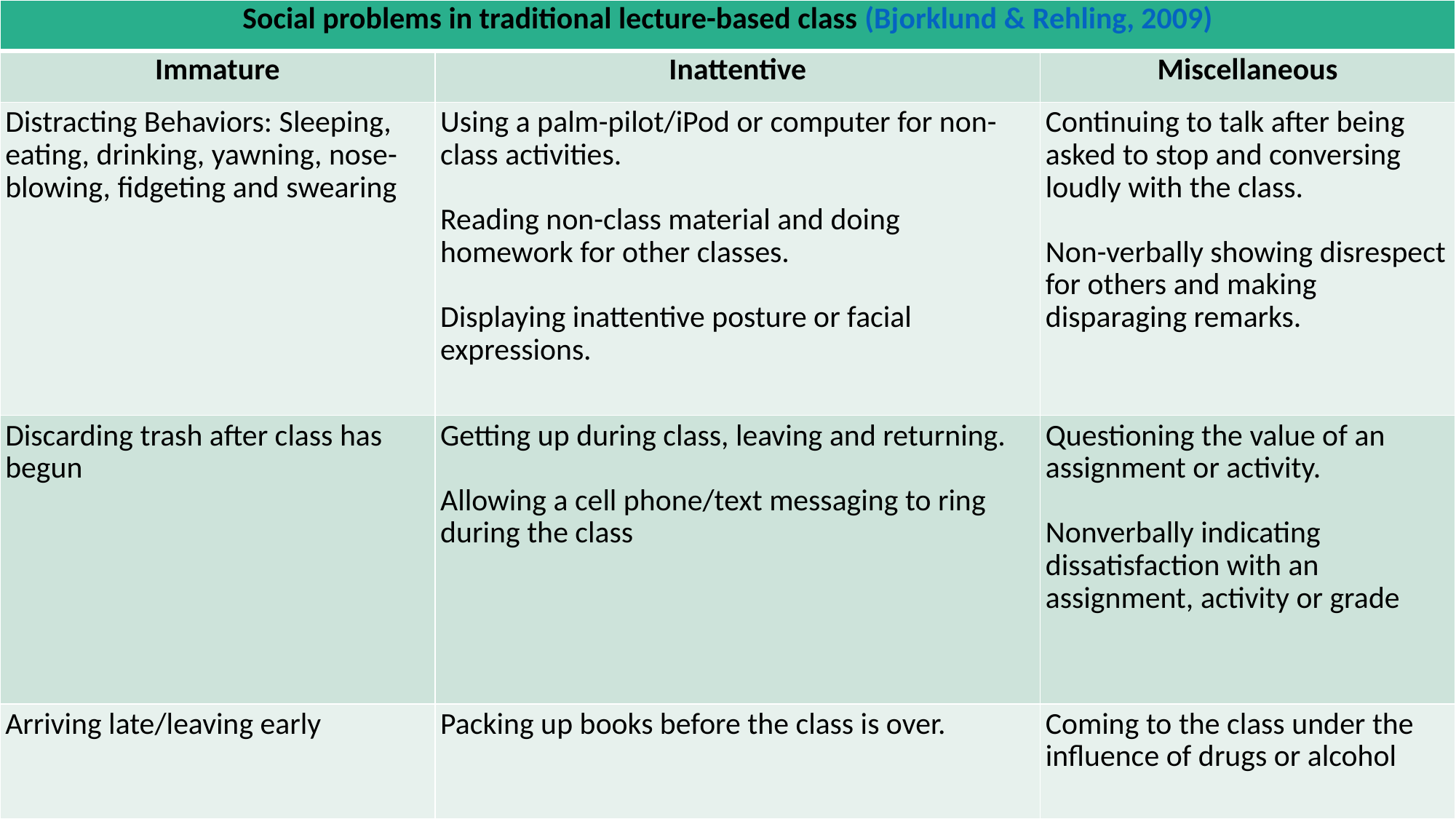

| Social problems in traditional lecture-based class (Bjorklund & Rehling, 2009) |  |  |
| --- | --- | --- |
| Immature | Inattentive | Miscellaneous |
| Distracting Behaviors: Sleeping, eating, drinking, yawning, nose-blowing, fidgeting and swearing | Using a palm-pilot/iPod or computer for non-class activities.   Reading non-class material and doing homework for other classes.   Displaying inattentive posture or facial expressions. | Continuing to talk after being asked to stop and conversing loudly with the class.   Non-verbally showing disrespect for others and making disparaging remarks. |
| Discarding trash after class has begun | Getting up during class, leaving and returning.   Allowing a cell phone/text messaging to ring during the class | Questioning the value of an assignment or activity.   Nonverbally indicating dissatisfaction with an assignment, activity or grade |
| Arriving late/leaving early | Packing up books before the class is over. | Coming to the class under the influence of drugs or alcohol |